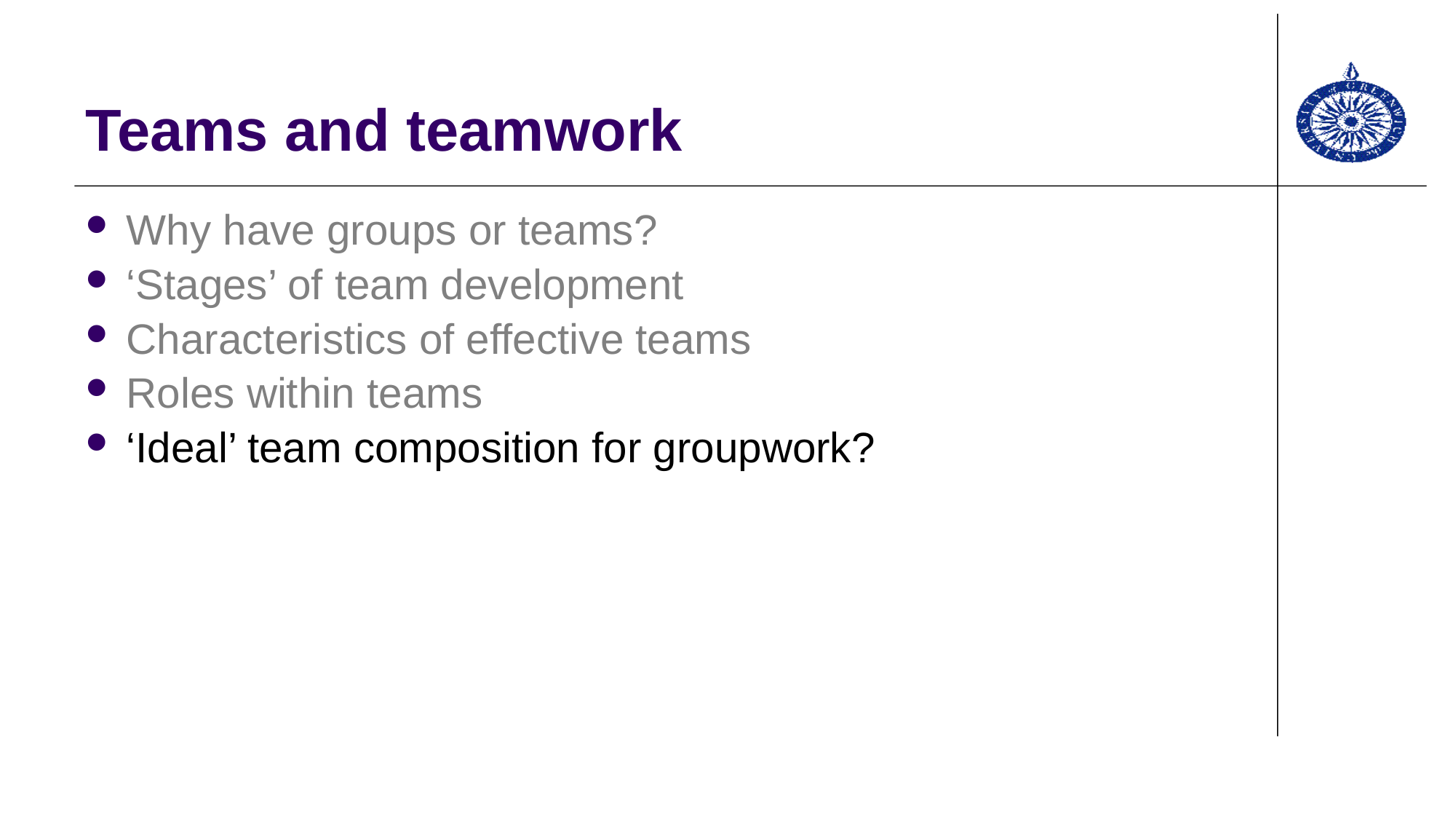

# Teams and teamwork
Why have groups or teams?
‘Stages’ of team development
Characteristics of effective teams
Roles within teams
‘Ideal’ team composition for groupwork?